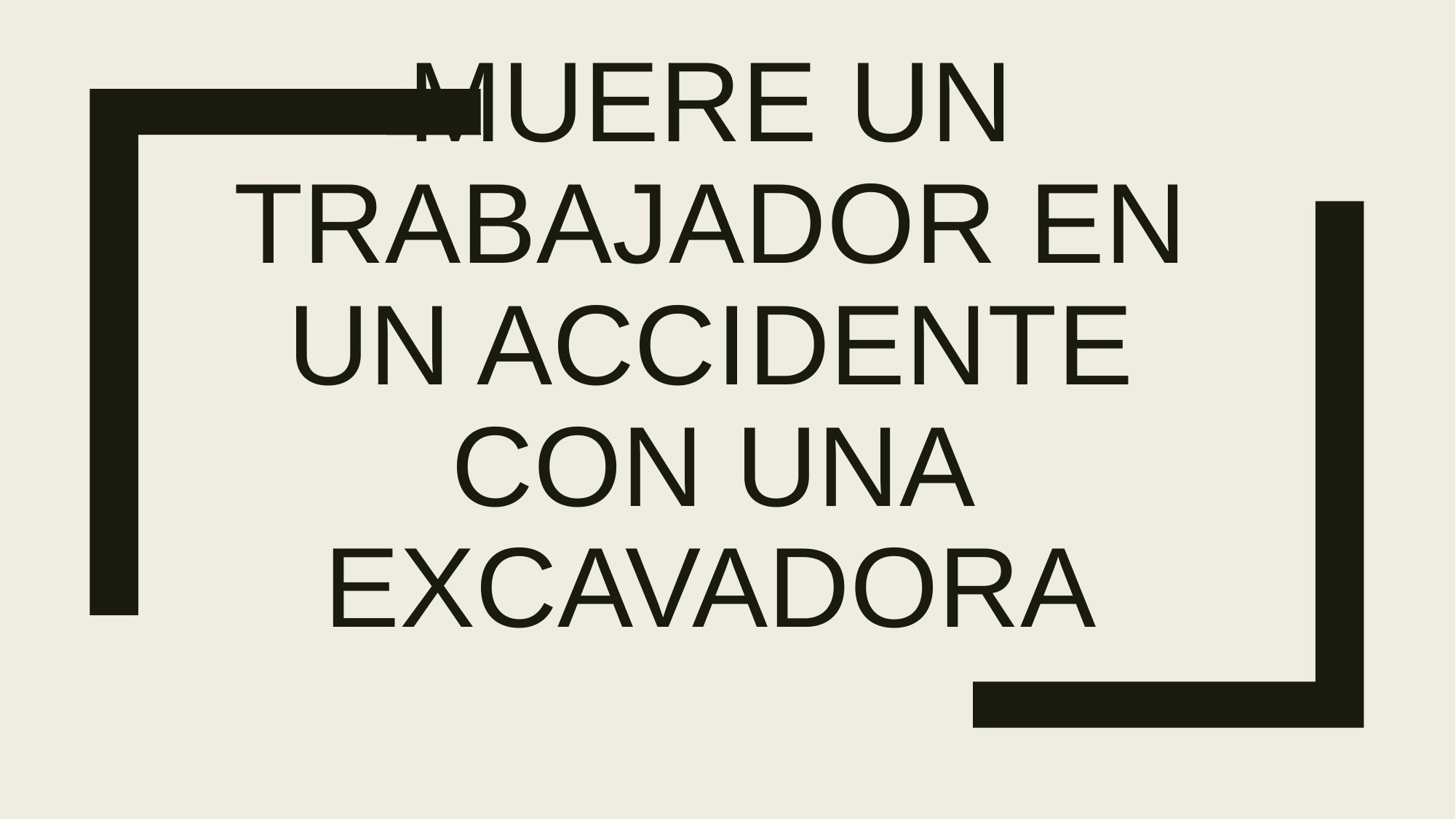

# Muere un trabajador en un accidente con una excavadora